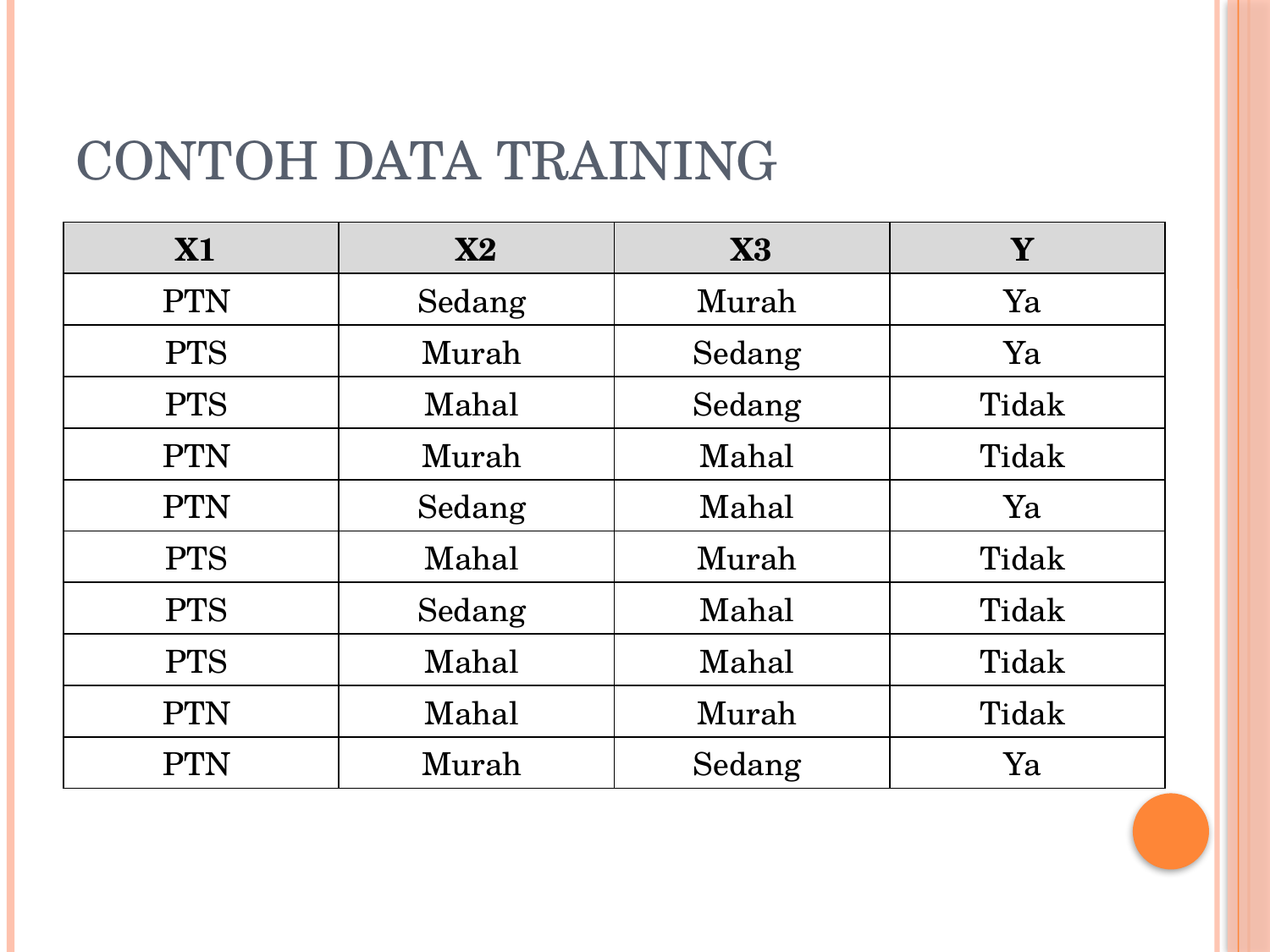

# Contoh Data Training
| X1 | X2 | X3 | Y |
| --- | --- | --- | --- |
| PTN | Sedang | Murah | Ya |
| PTS | Murah | Sedang | Ya |
| PTS | Mahal | Sedang | Tidak |
| PTN | Murah | Mahal | Tidak |
| PTN | Sedang | Mahal | Ya |
| PTS | Mahal | Murah | Tidak |
| PTS | Sedang | Mahal | Tidak |
| PTS | Mahal | Mahal | Tidak |
| PTN | Mahal | Murah | Tidak |
| PTN | Murah | Sedang | Ya |